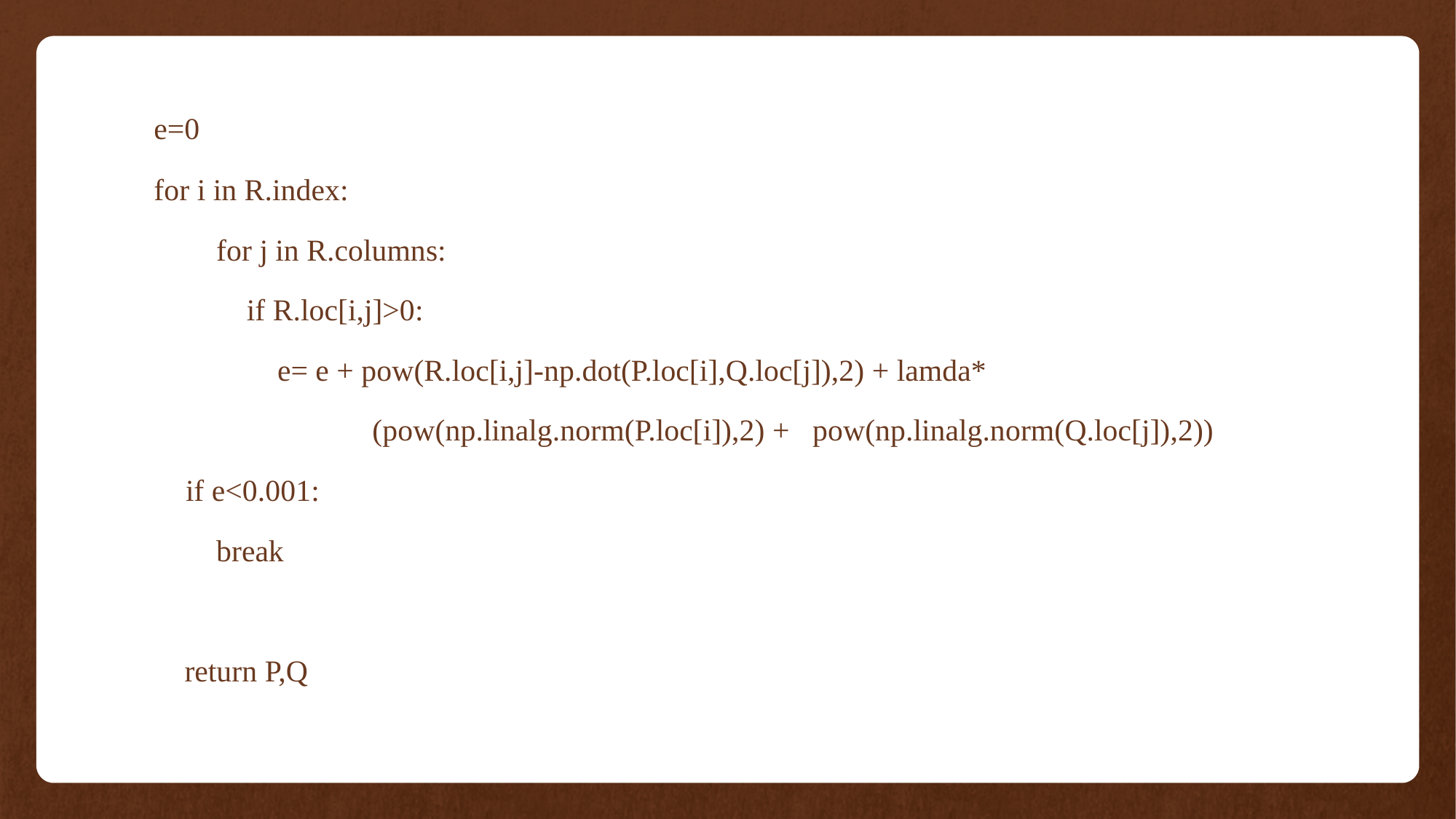

e=0
	for i in R.index:
            for j in R.columns:
                if R.loc[i,j]>0:
                    e= e + pow(R.loc[i,j]-np.dot(P.loc[i],Q.loc[j]),2) + lamda*
			(pow(np.linalg.norm(P.loc[i]),2) +   pow(np.linalg.norm(Q.loc[j]),2))
        if e<0.001:
            break

	    return P,Q